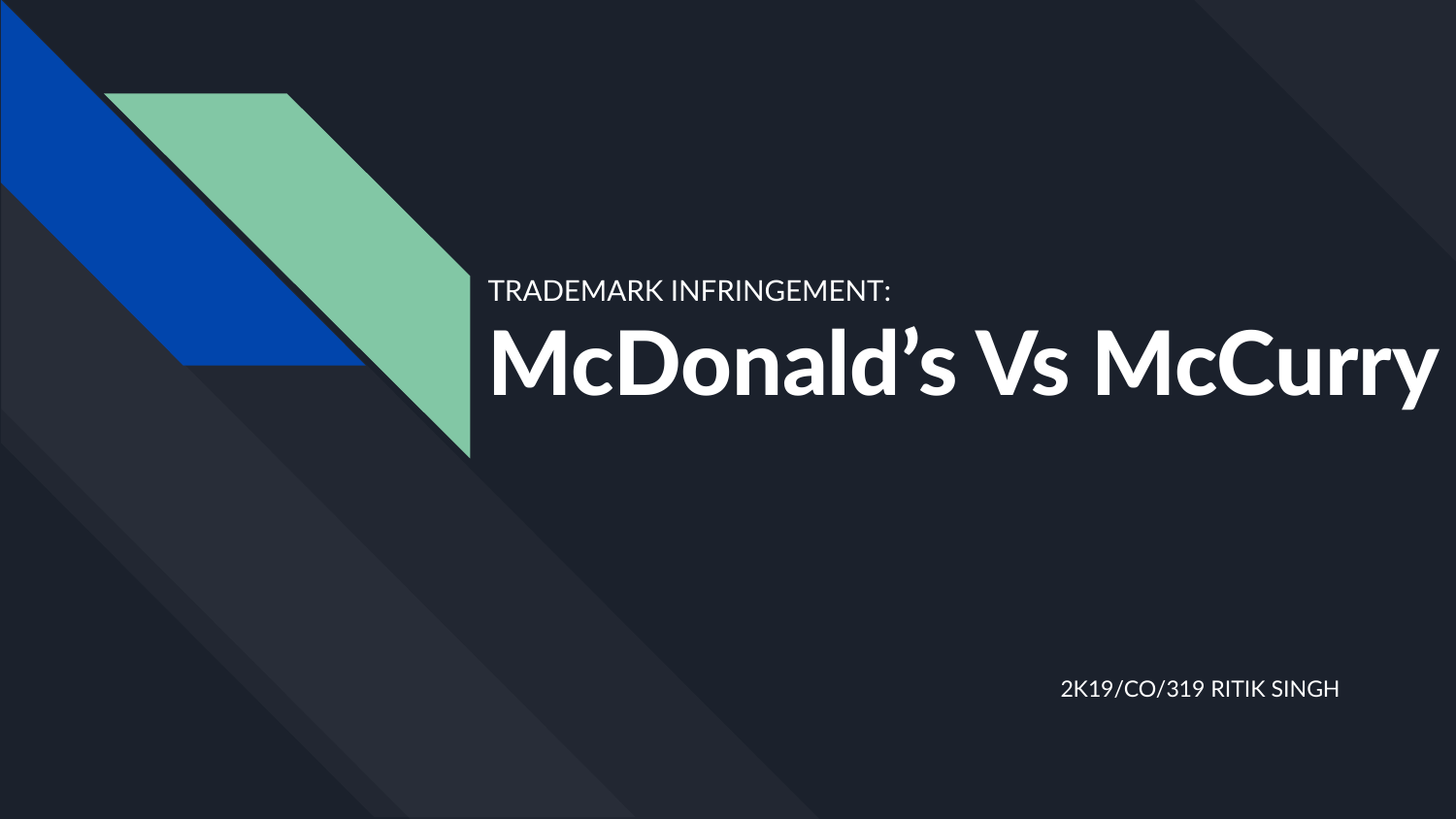

# TRADEMARK INFRINGEMENT:
McDonald’s Vs McCurry
2K19/CO/319 RITIK SINGH